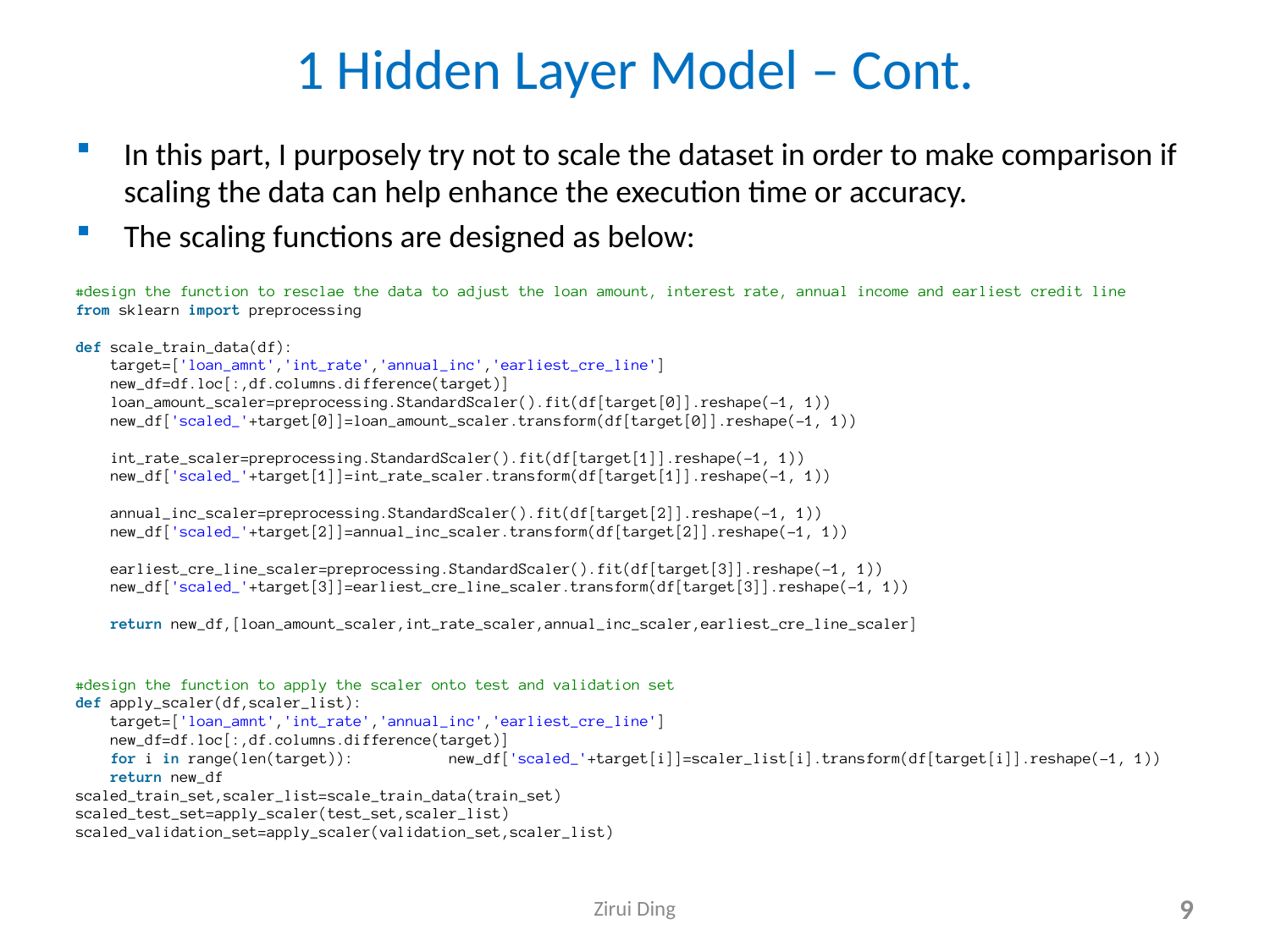

# 1 Hidden Layer Model – Cont.
In this part, I purposely try not to scale the dataset in order to make comparison if scaling the data can help enhance the execution time or accuracy.
The scaling functions are designed as below:
#design the function to resclae the data to adjust the loan amount, interest rate, annual income and earliest credit line
from sklearn import preprocessing

def scale_train_data(df):
    target=['loan_amnt','int_rate','annual_inc','earliest_cre_line']
    new_df=df.loc[:,df.columns.difference(target)]
    loan_amount_scaler=preprocessing.StandardScaler().fit(df[target[0]].reshape(-1, 1))
    new_df['scaled_'+target[0]]=loan_amount_scaler.transform(df[target[0]].reshape(-1, 1))

    int_rate_scaler=preprocessing.StandardScaler().fit(df[target[1]].reshape(-1, 1))
    new_df['scaled_'+target[1]]=int_rate_scaler.transform(df[target[1]].reshape(-1, 1))

    annual_inc_scaler=preprocessing.StandardScaler().fit(df[target[2]].reshape(-1, 1))
    new_df['scaled_'+target[2]]=annual_inc_scaler.transform(df[target[2]].reshape(-1, 1))

    earliest_cre_line_scaler=preprocessing.StandardScaler().fit(df[target[3]].reshape(-1, 1))
    new_df['scaled_'+target[3]]=earliest_cre_line_scaler.transform(df[target[3]].reshape(-1, 1))

    return new_df,[loan_amount_scaler,int_rate_scaler,annual_inc_scaler,earliest_cre_line_scaler]
#design the function to apply the scaler onto test and validation set
def apply_scaler(df,scaler_list):
    target=['loan_amnt','int_rate','annual_inc','earliest_cre_line']
    new_df=df.loc[:,df.columns.difference(target)]
    for i in range(len(target)):           new_df['scaled_'+target[i]]=scaler_list[i].transform(df[target[i]].reshape(-1, 1))
    return new_df
scaled_train_set,scaler_list=scale_train_data(train_set)
scaled_test_set=apply_scaler(test_set,scaler_list)
scaled_validation_set=apply_scaler(validation_set,scaler_list)
Zirui Ding
9